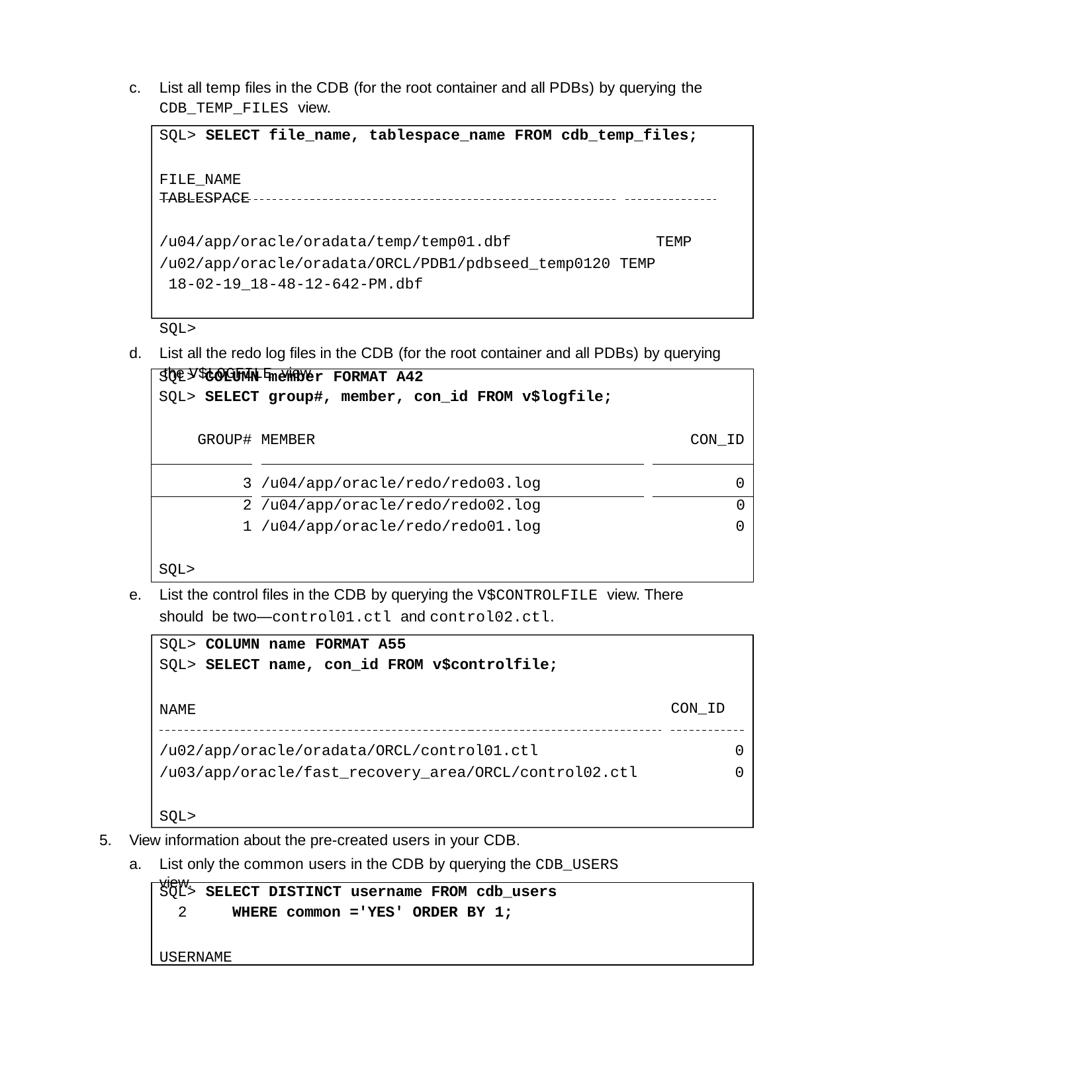

List all temp files in the CDB (for the root container and all PDBs) by querying the
CDB_TEMP_FILES view.
SQL> SELECT file_name, tablespace_name FROM cdb_temp_files;

FILE_NAME	TABLESPACE

/u04/app/oracle/oradata/temp/temp01.dbf	TEMP
/u02/app/oracle/oradata/ORCL/PDB1/pdbseed_temp0120 TEMP  18-02-19_18-48-12-642-PM.dbf

SQL>
List all the redo log files in the CDB (for the root container and all PDBs) by querying  the V$LOGFILE view.

| SQL> COLUMN member FORMAT A42 SQL> SELECT group#, member, con\_id FROM v$logfile; |  |  |  |  |  |
| --- | --- | --- | --- | --- | --- |
|  | GROUP# |  | MEMBER |  | CON\_ID |
|  | 3 |  | /u04/app/oracle/redo/redo03.log |  | 0 |
|  | 2 |  | /u04/app/oracle/redo/redo02.log |  | 0 |
|  | 1 |  | /u04/app/oracle/redo/redo01.log |  | 0 |
| SQL> |  |  |  |  |  |
e.	List the control files in the CDB by querying the V$CONTROLFILE view. There should  be two—control01.ctl and control02.ctl.
SQL> COLUMN name FORMAT A55
SQL> SELECT name, con_id FROM v$controlfile;

NAME

CON_ID

/u02/app/oracle/oradata/ORCL/control01.ctl
/u03/app/oracle/fast_recovery_area/ORCL/control02.ctl
0
0
SQL>
View information about the pre-created users in your CDB.
List only the common users in the CDB by querying the CDB_USERS view.
SQL> SELECT DISTINCT username FROM cdb_users
2	WHERE common ='YES' ORDER BY 1;

USERNAME